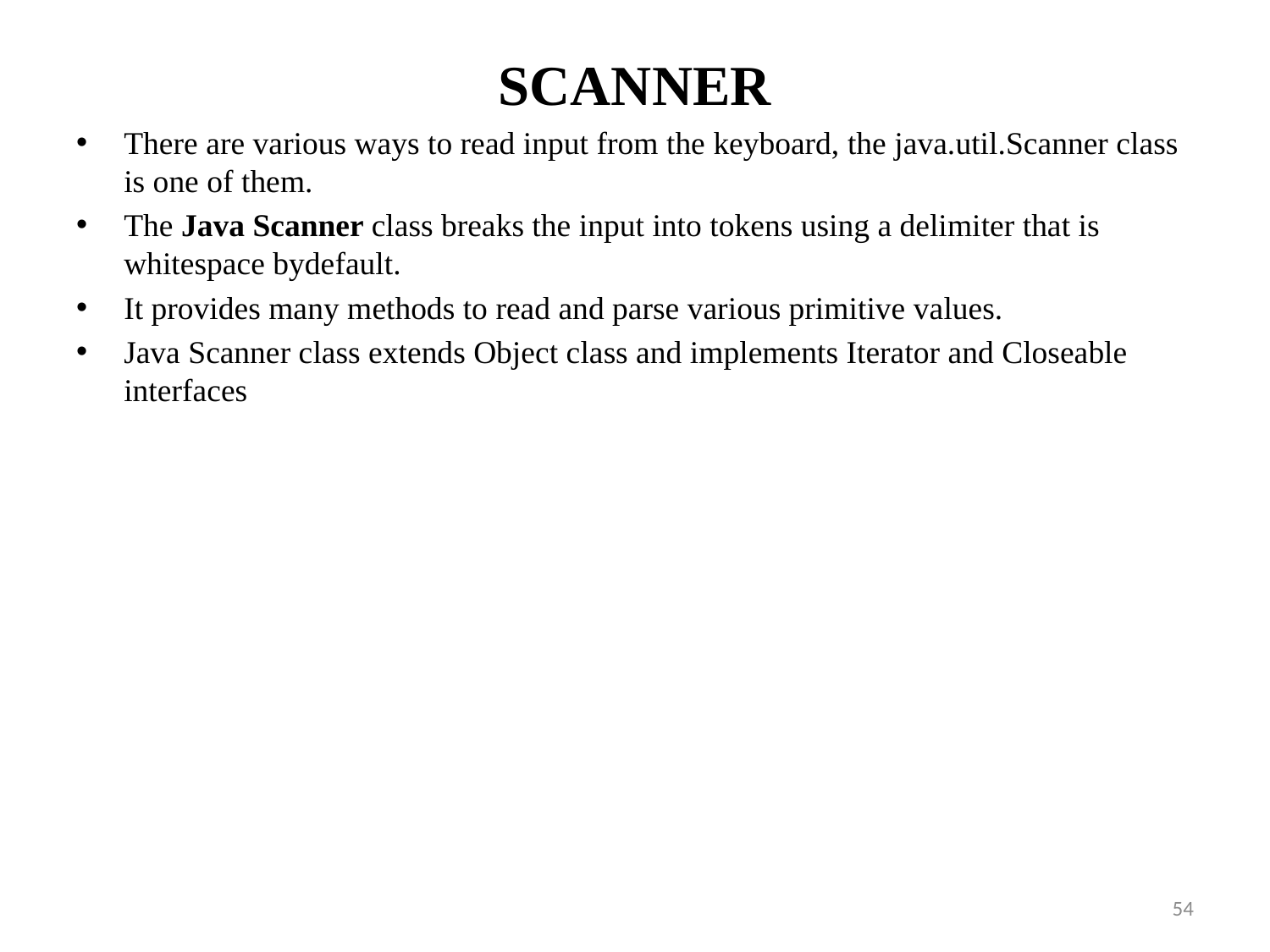

# SCANNER
There are various ways to read input from the keyboard, the java.util.Scanner class is one of them.
The Java Scanner class breaks the input into tokens using a delimiter that is whitespace bydefault.
It provides many methods to read and parse various primitive values.
Java Scanner class extends Object class and implements Iterator and Closeable interfaces
54